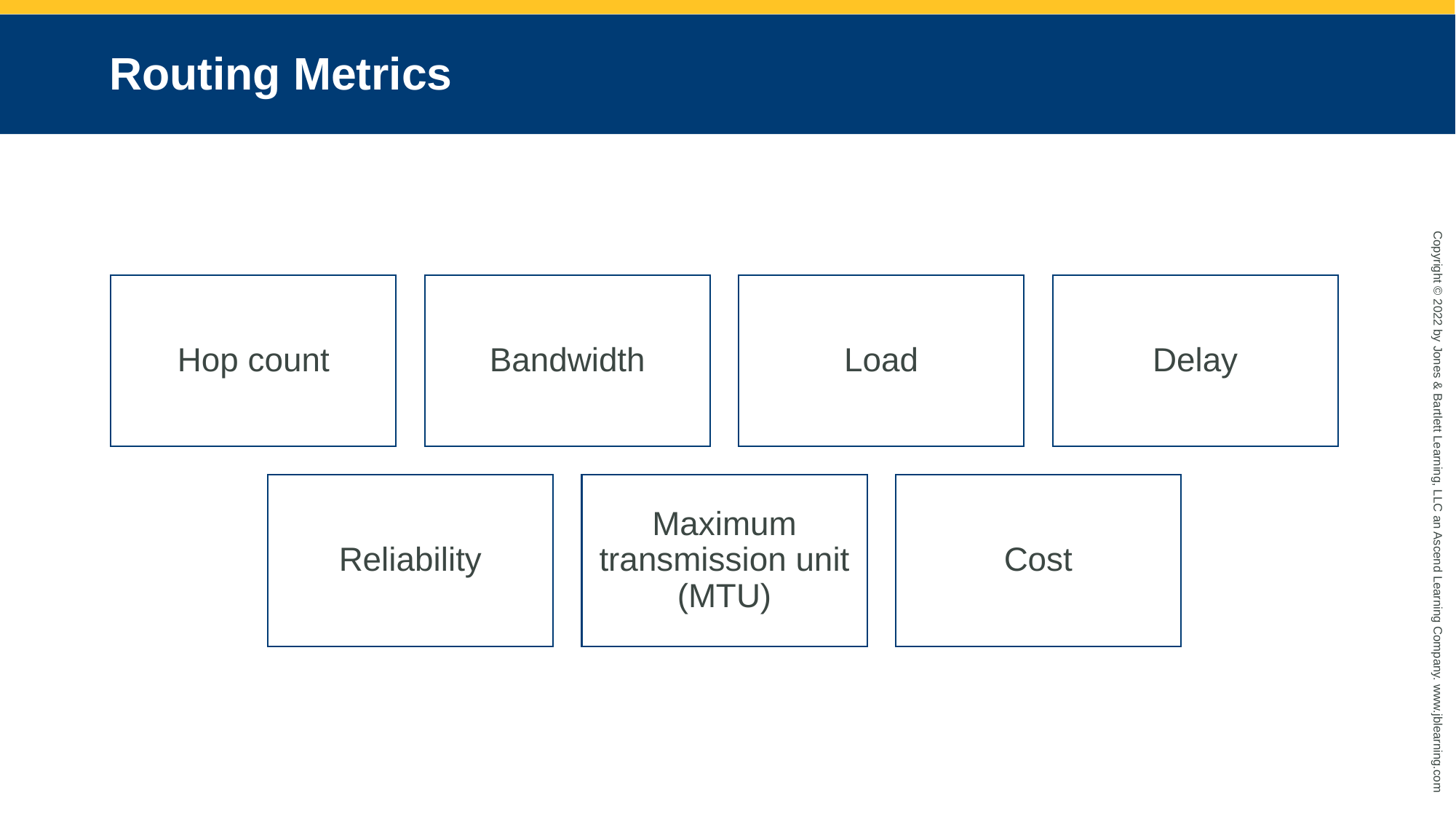

# Routing Metrics
Hop count
Bandwidth
Load
Delay
Reliability
Maximum transmission unit (MTU)
Cost